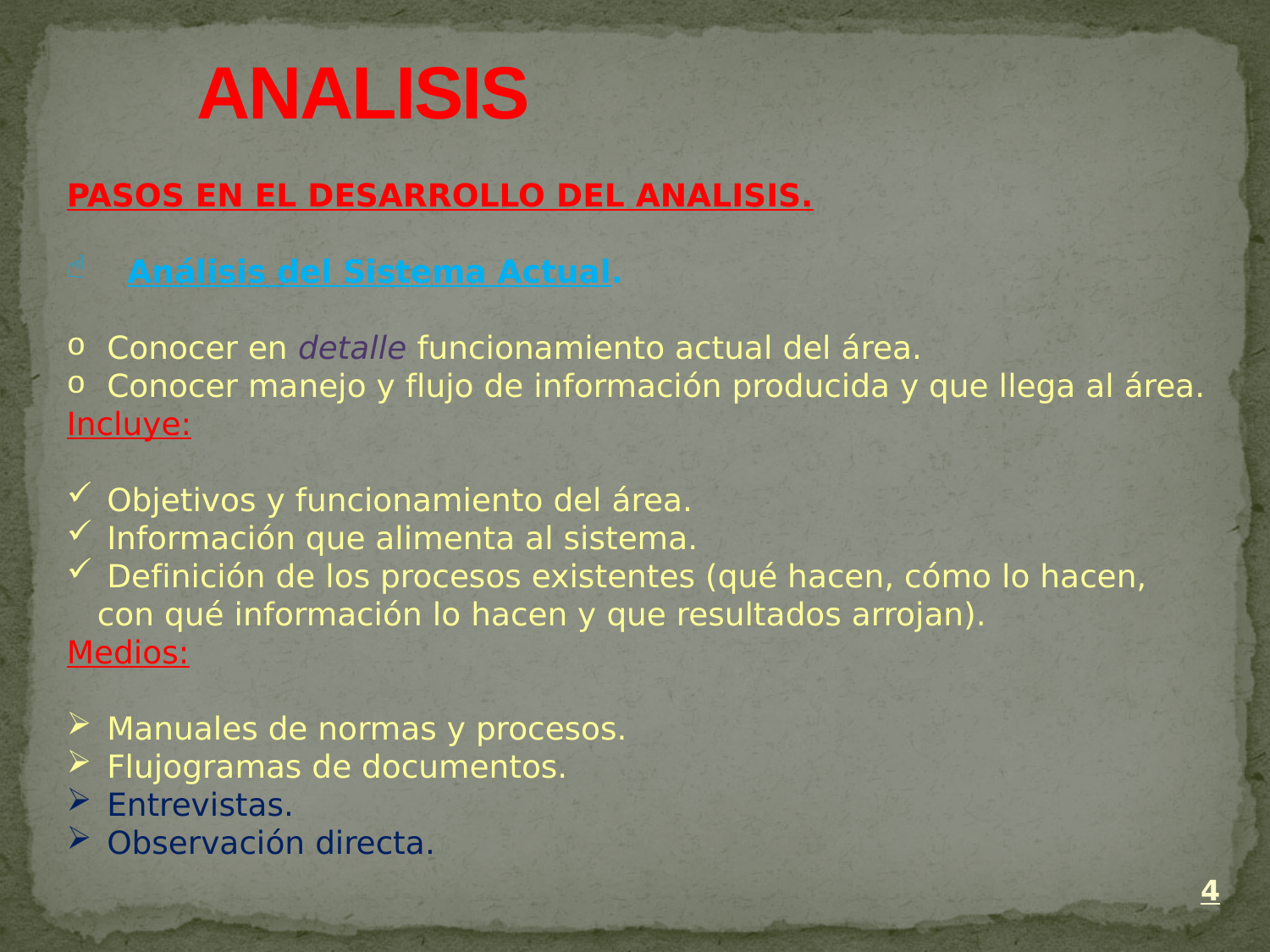

# ANALISIS
PASOS EN EL DESARROLLO DEL ANALISIS.

   Análisis del Sistema Actual.

 Conocer en detalle funcionamiento actual del área.
 Conocer manejo y flujo de información producida y que llega al área.
Incluye:

 Objetivos y funcionamiento del área.
 Información que alimenta al sistema.
 Definición de los procesos existentes (qué hacen, cómo lo hacen,
   con qué información lo hacen y que resultados arrojan).
Medios:

 Manuales de normas y procesos.
 Flujogramas de documentos.
 Entrevistas.
 Observación directa.

4